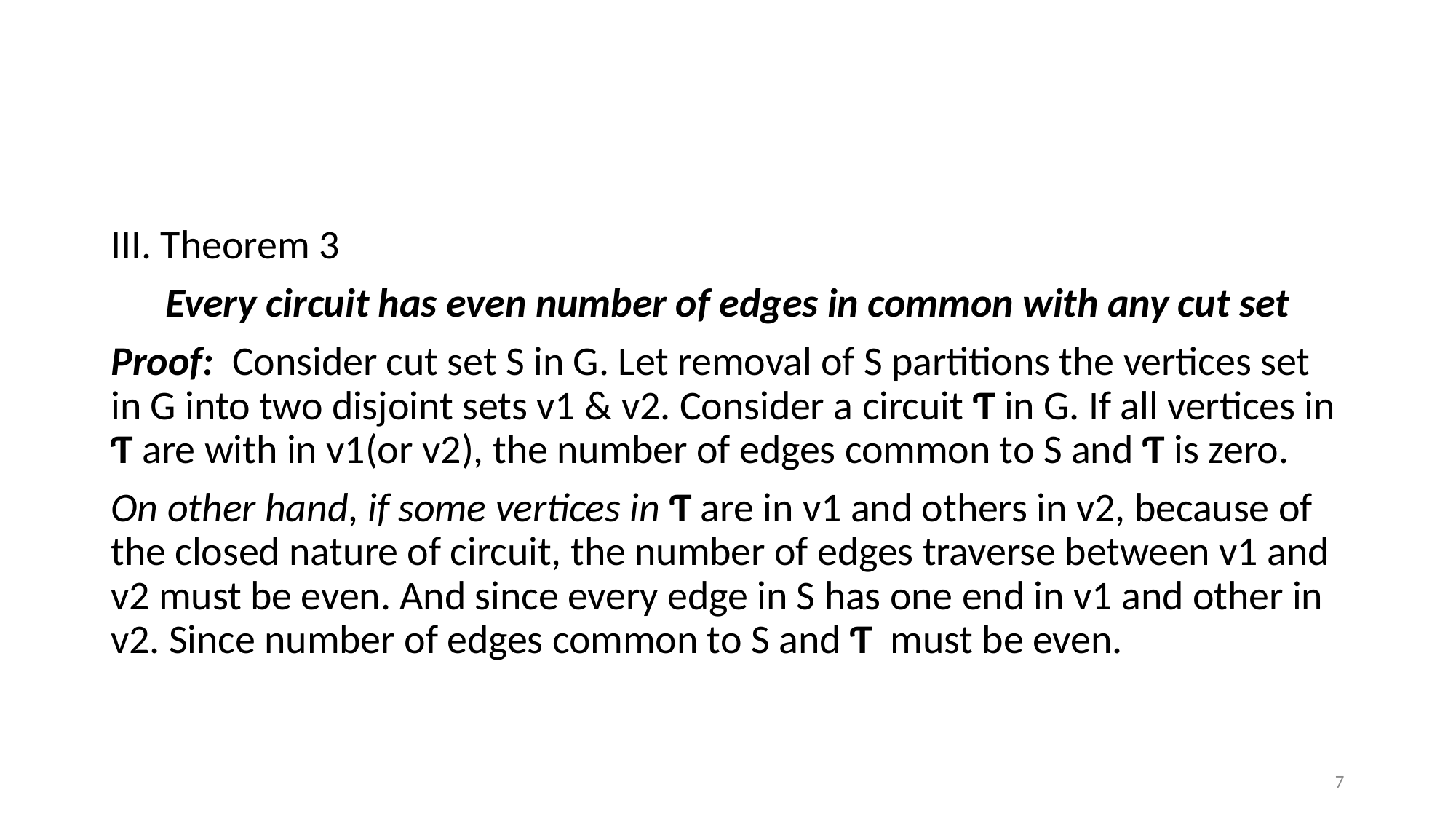

#
III. Theorem 3
Every circuit has even number of edges in common with any cut set
Proof:  Consider cut set S in G. Let removal of S partitions the vertices set in G into two disjoint sets v1 & v2. Consider a circuit Ƭ in G. If all vertices in Ƭ are with in v1(or v2), the number of edges common to S and Ƭ is zero.
On other hand, if some vertices in Ƭ are in v1 and others in v2, because of the closed nature of circuit, the number of edges traverse between v1 and v2 must be even. And since every edge in S has one end in v1 and other in v2. Since number of edges common to S and Ƭ  must be even.
7